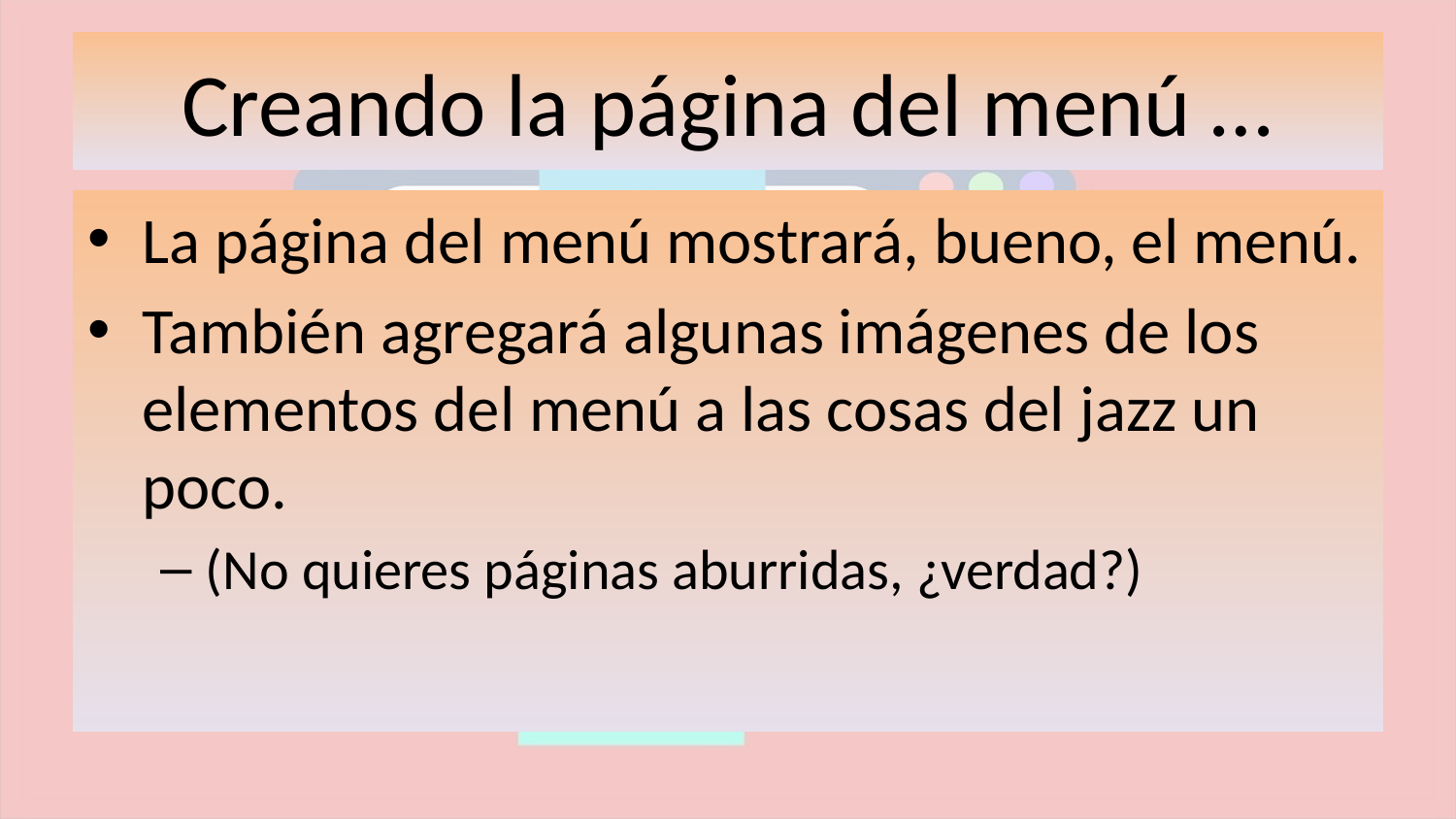

# Creando la página del menú …
La página del menú mostrará, bueno, el menú.
También agregará algunas imágenes de los elementos del menú a las cosas del jazz un poco.
(No quieres páginas aburridas, ¿verdad?)